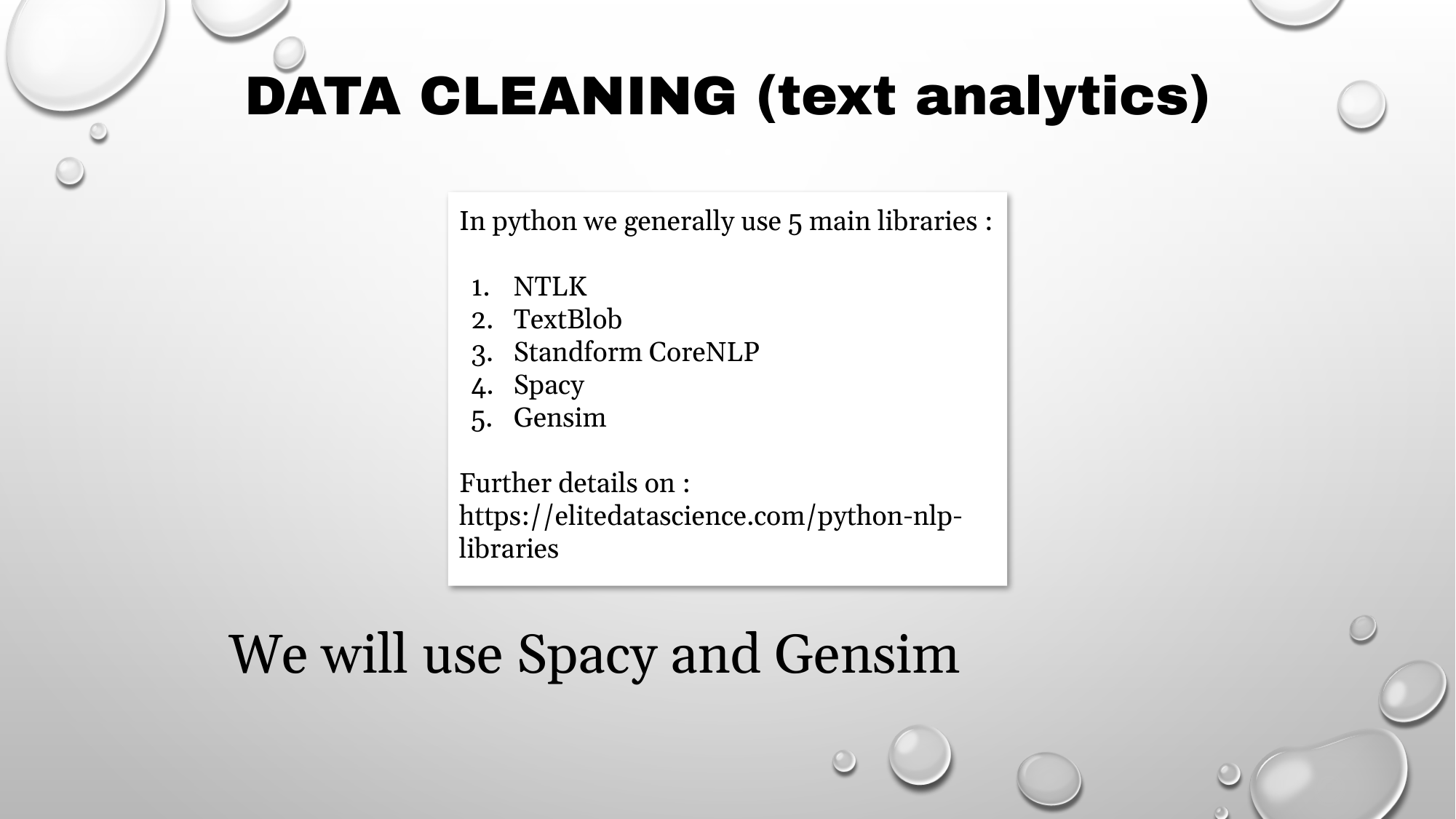

# DATA CLEANING (text analytics)
In python we generally use 5 main libraries :

NTLK
TextBlob
Standform CoreNLP
Spacy
Gensim

Further details on : https://elitedatascience.com/python-nlp-libraries
We will use Spacy and Gensim